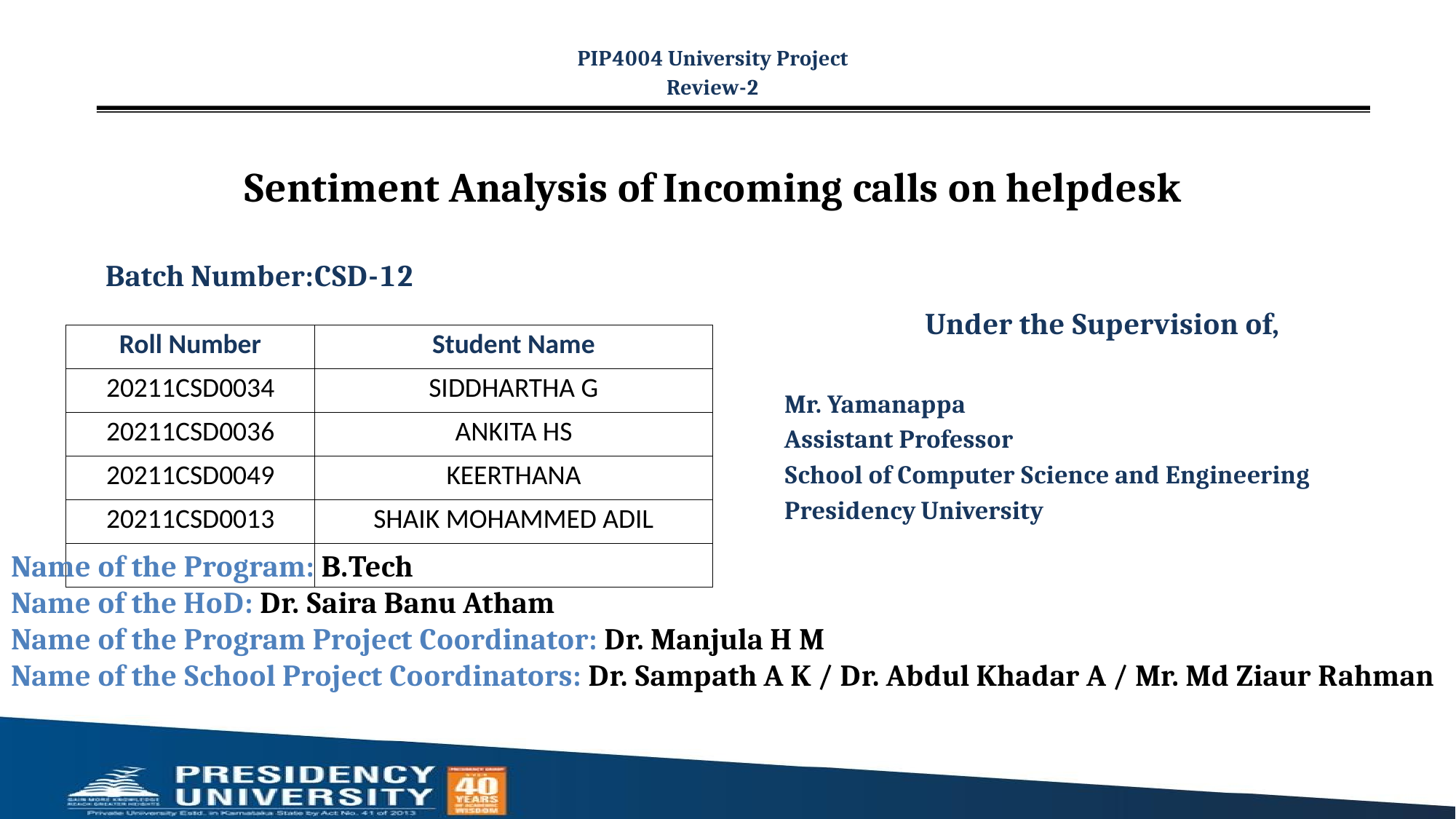

PIP4004 University Project
Review-2
# Sentiment Analysis of Incoming calls on helpdesk
Batch Number:CSD-12

Under the Supervision of,

Mr. Yamanappa
Assistant Professor
School of Computer Science and Engineering
Presidency University

| Roll Number | Student Name |
| --- | --- |
| 20211CSD0034 | SIDDHARTHA G |
| 20211CSD0036 | ANKITA HS |
| 20211CSD0049 | KEERTHANA |
| 20211CSD0013 | SHAIK MOHAMMED ADIL |
|  |  |
Name of the Program: B.Tech
Name of the HoD: Dr. Saira Banu Atham
Name of the Program Project Coordinator: Dr. Manjula H M
Name of the School Project Coordinators: Dr. Sampath A K / Dr. Abdul Khadar A / Mr. Md Ziaur Rahman